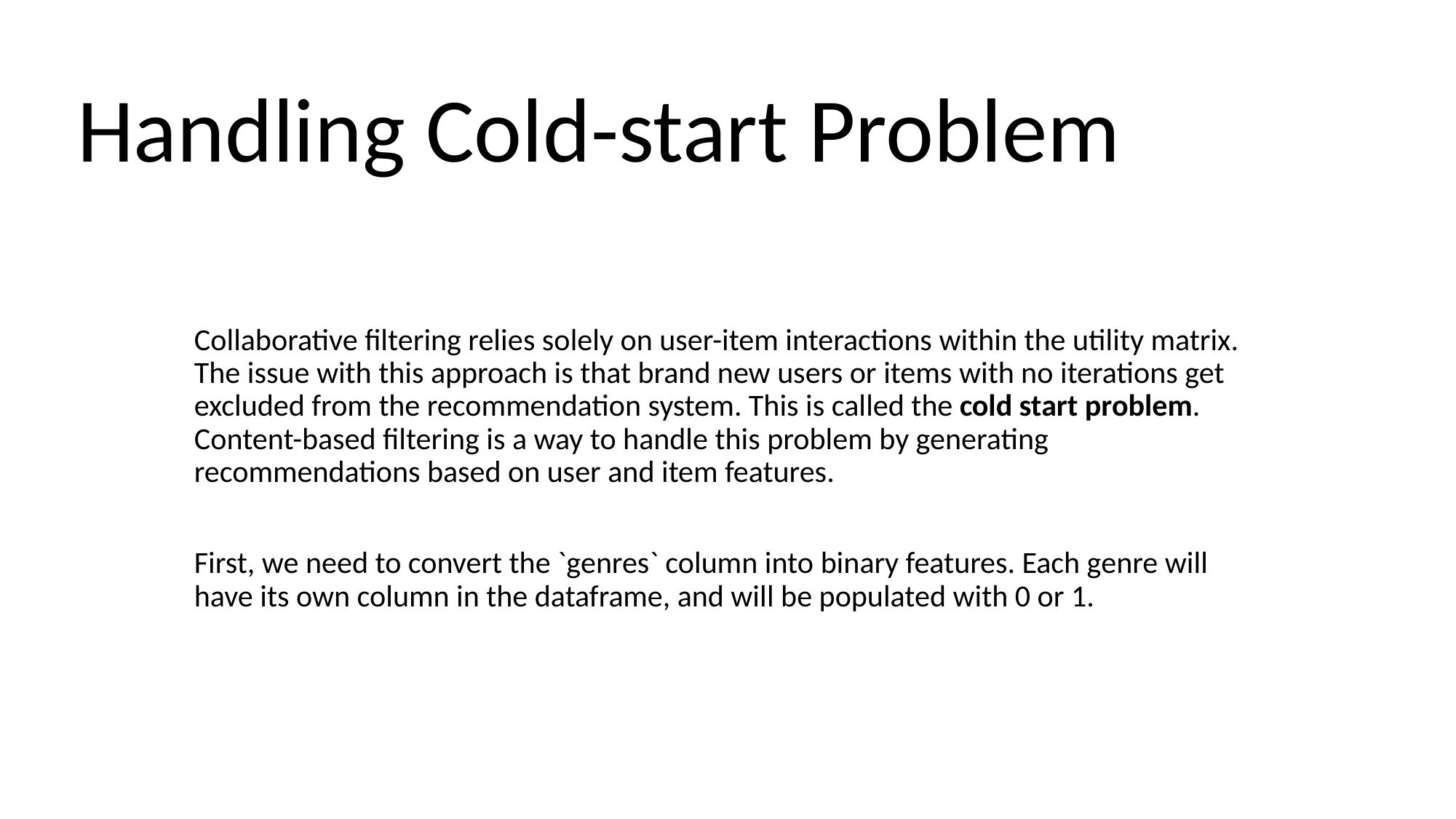

# Handling Cold-start Problem

Collaborative filtering relies solely on user-item interactions within the utility matrix. The issue with this approach is that brand new users or items with no iterations get excluded from the recommendation system. This is called the cold start problem. Content-based filtering is a way to handle this problem by generating recommendations based on user and item features.

First, we need to convert the `genres` column into binary features. Each genre will have its own column in the dataframe, and will be populated with 0 or 1.